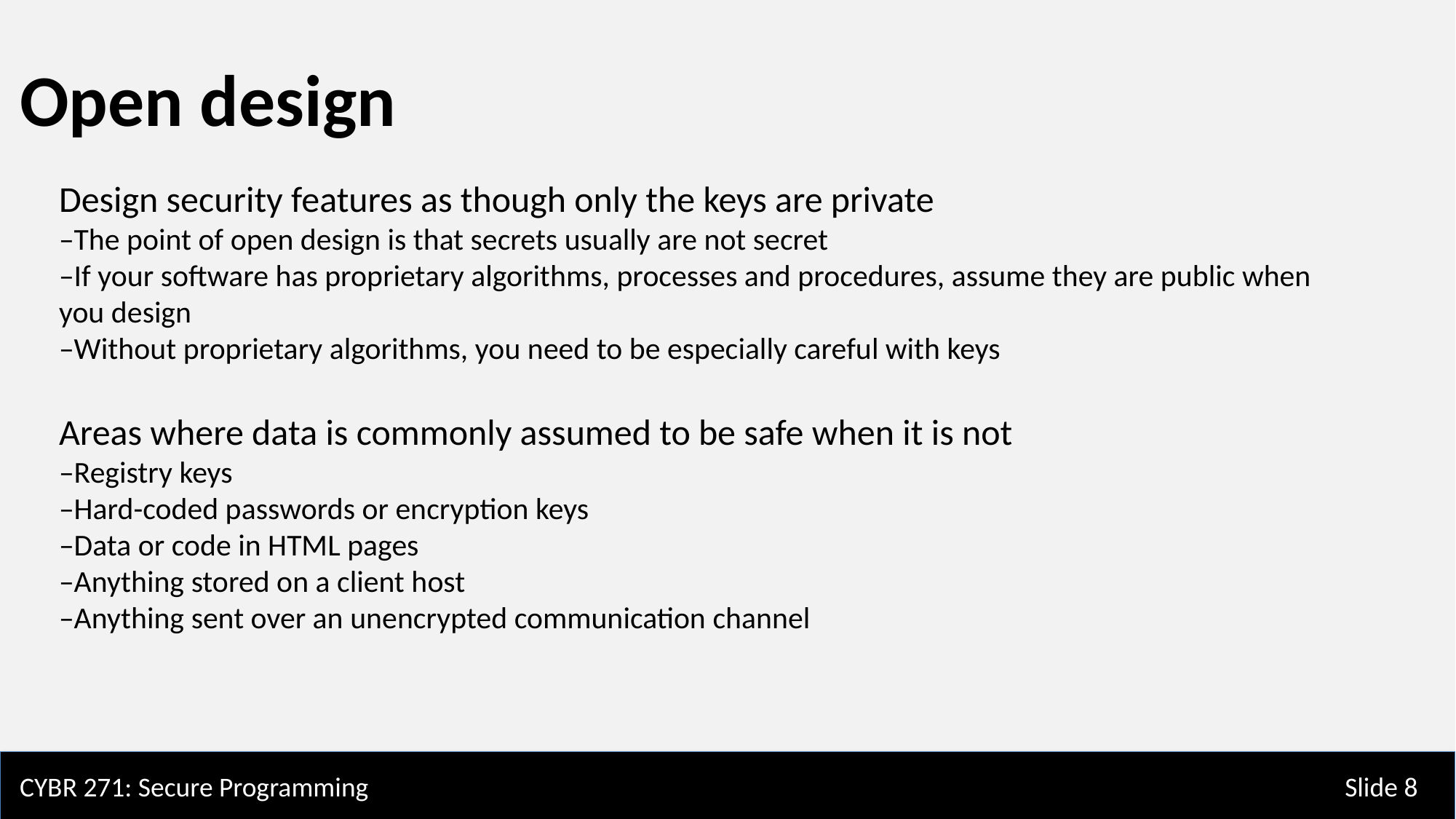

Open design
Design security features as though only the keys are private
–The point of open design is that secrets usually are not secret
–If your software has proprietary algorithms, processes and procedures, assume they are public when you design
–Without proprietary algorithms, you need to be especially careful with keys

Areas where data is commonly assumed to be safe when it is not
–Registry keys
–Hard-coded passwords or encryption keys
–Data or code in HTML pages
–Anything stored on a client host
–Anything sent over an unencrypted communication channel

CYBR 271: Secure Programming
Slide 8